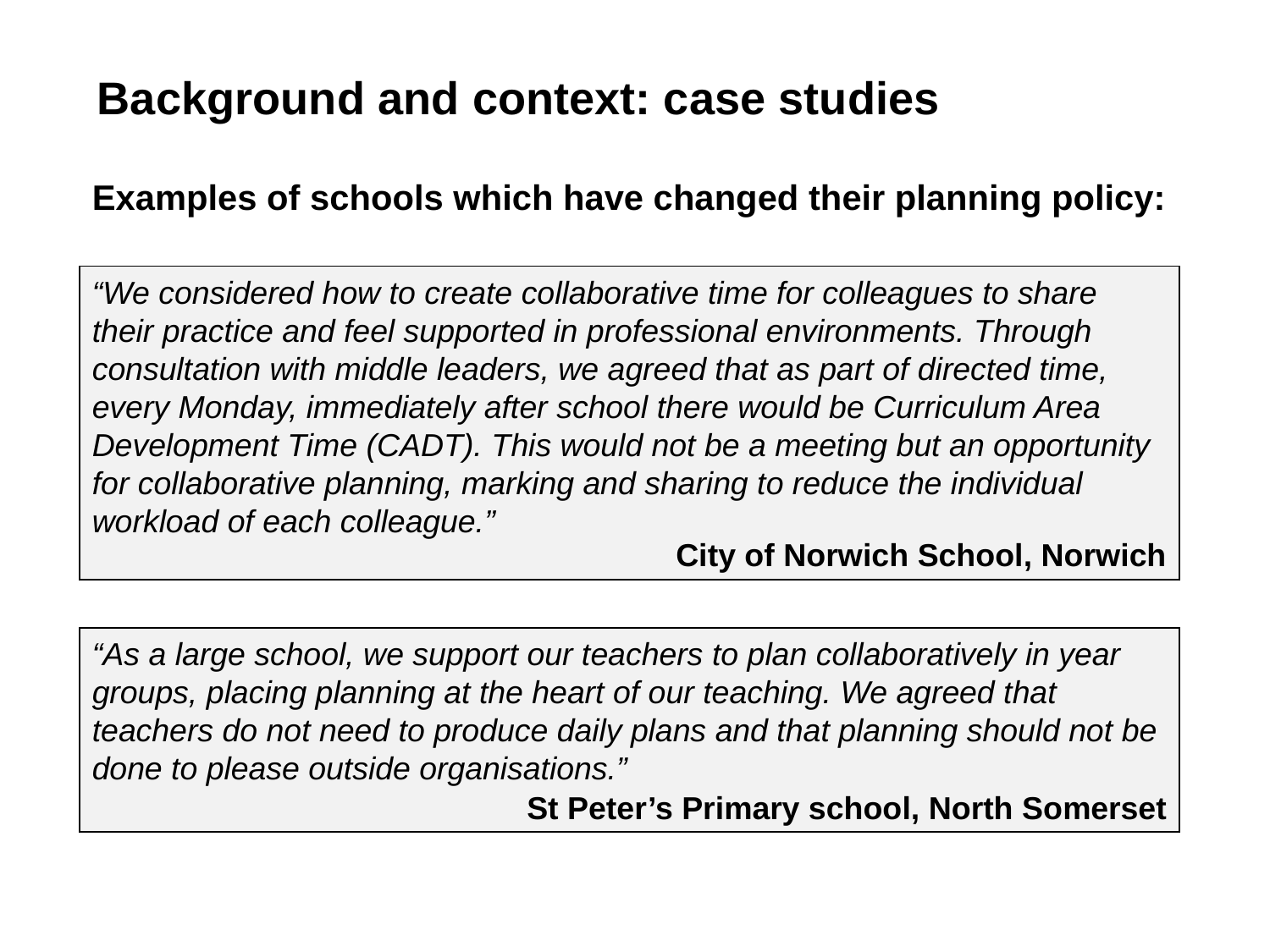

# Background and context: case studies
Examples of schools which have changed their planning policy:

“We considered how to create collaborative time for colleagues to share their practice and feel supported in professional environments. Through consultation with middle leaders, we agreed that as part of directed time, every Monday, immediately after school there would be Curriculum Area Development Time (CADT). This would not be a meeting but an opportunity for collaborative planning, marking and sharing to reduce the individual workload of each colleague.”
City of Norwich School, Norwich
“As a large school, we support our teachers to plan collaboratively in year groups, placing planning at the heart of our teaching. We agreed that teachers do not need to produce daily plans and that planning should not be done to please outside organisations.”
St Peter’s Primary school, North Somerset